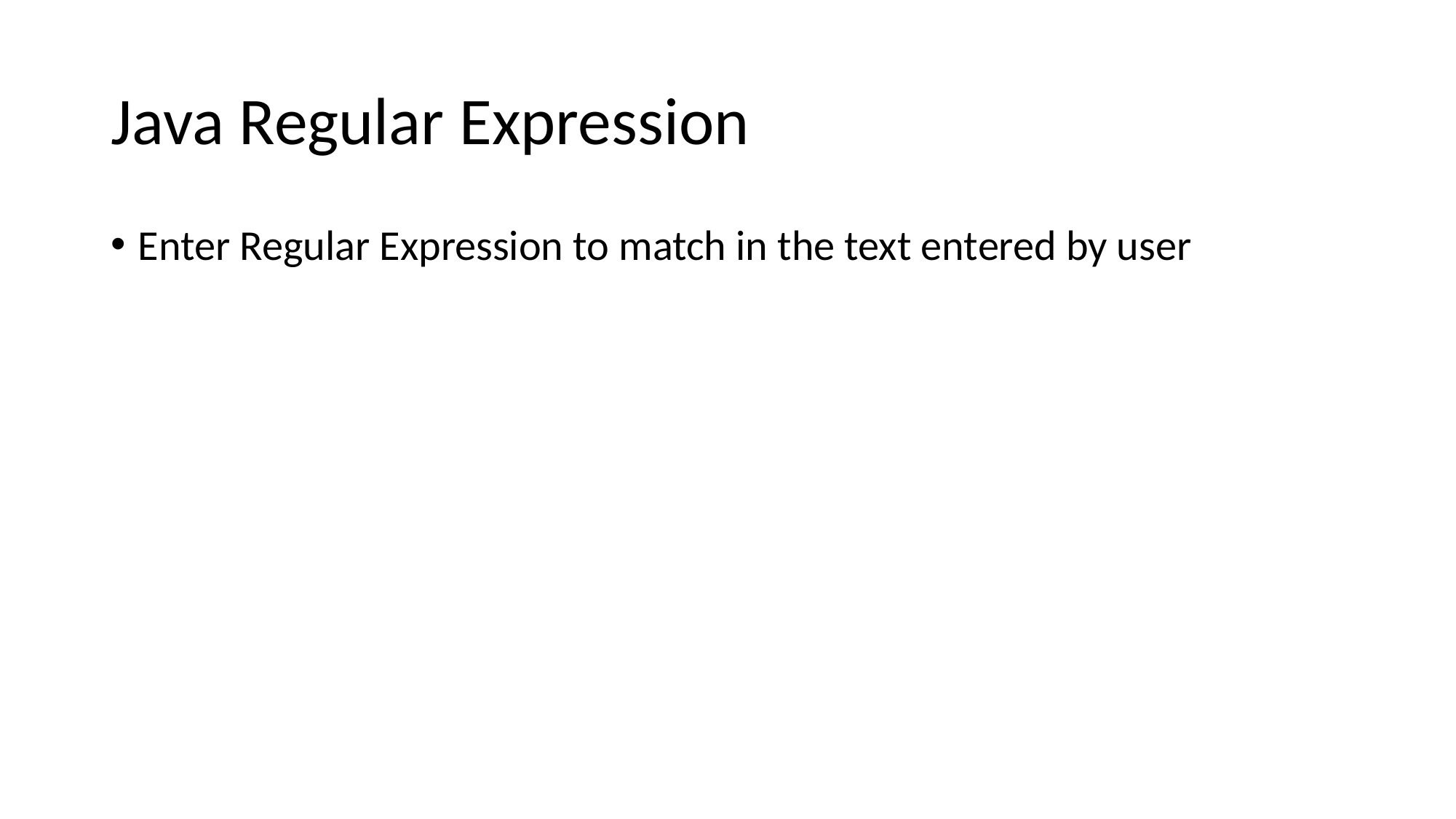

# Java Regular Expression
Enter Regular Expression to match in the text entered by user